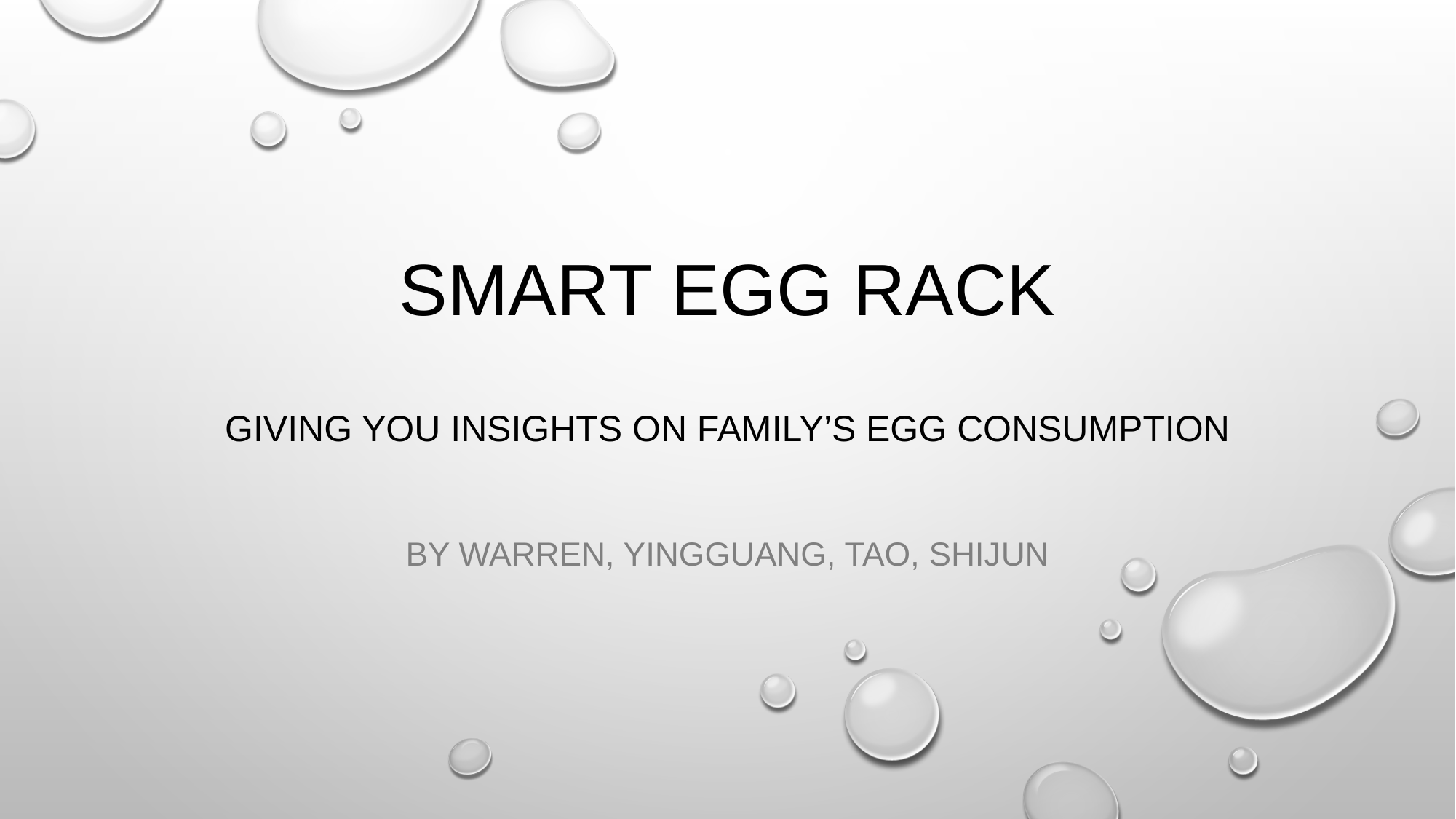

# Smart egg rack giving you insights on family’s egg consumption

By Warren, Yingguang, tao, shijun